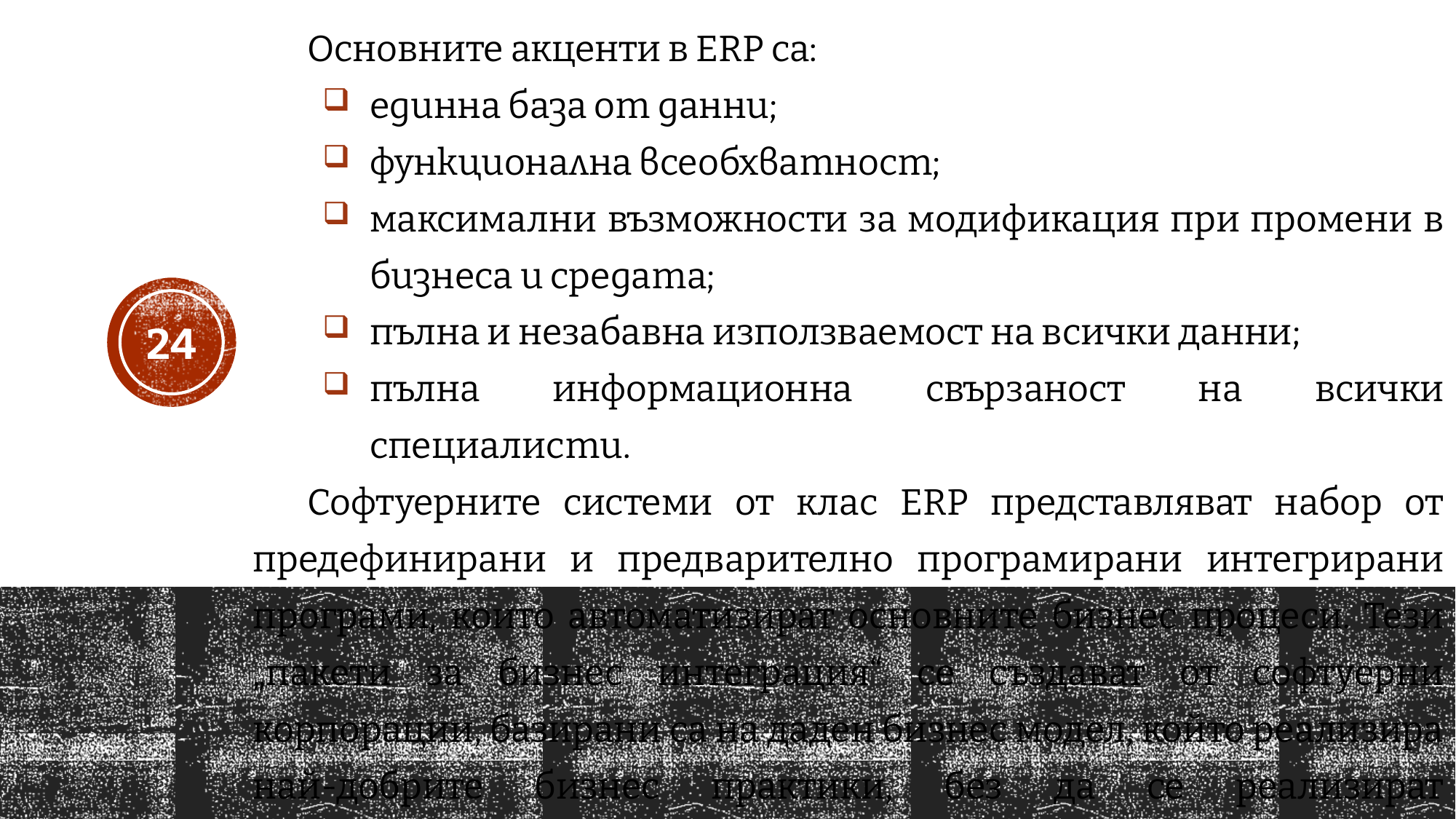

Основните акценти в ERP са:
единна база от данни;
функционална всеобхватност;
максимални възможности за модификация при промени в бизнеса и средата;
пълна и незабавна използваемост на всички данни;
пълна информационна свързаност на всички специалисти.
Софтуерните системи от клас ERP представляват набор от предефинирани и предварително програмирани интегрирани програми, които автоматизират основните бизнес процеси. Тези „пакети за бизнес интеграция“ се създават от софтуерни корпорации, базирани са на даден бизнес модел, който реализира най-добрите бизнес практики, без да се реализират специфичните потребности на крайния потребител.
24